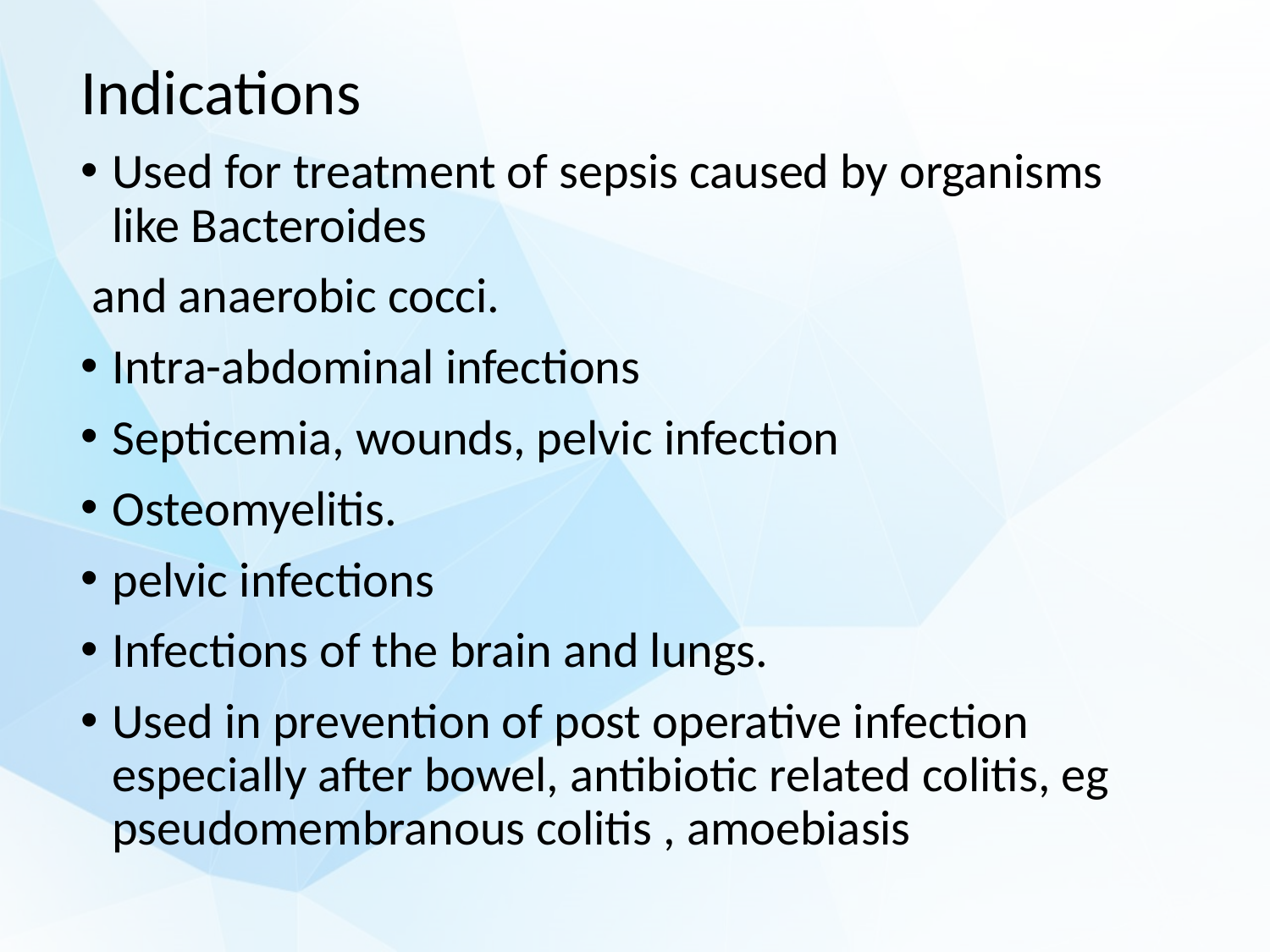

Indications
Used for treatment of sepsis caused by organisms like Bacteroides
 and anaerobic cocci.
Intra-abdominal infections
Septicemia, wounds, pelvic infection
Osteomyelitis.
pelvic infections
Infections of the brain and lungs.
Used in prevention of post operative infection especially after bowel, antibiotic related colitis, eg pseudomembranous colitis , amoebiasis